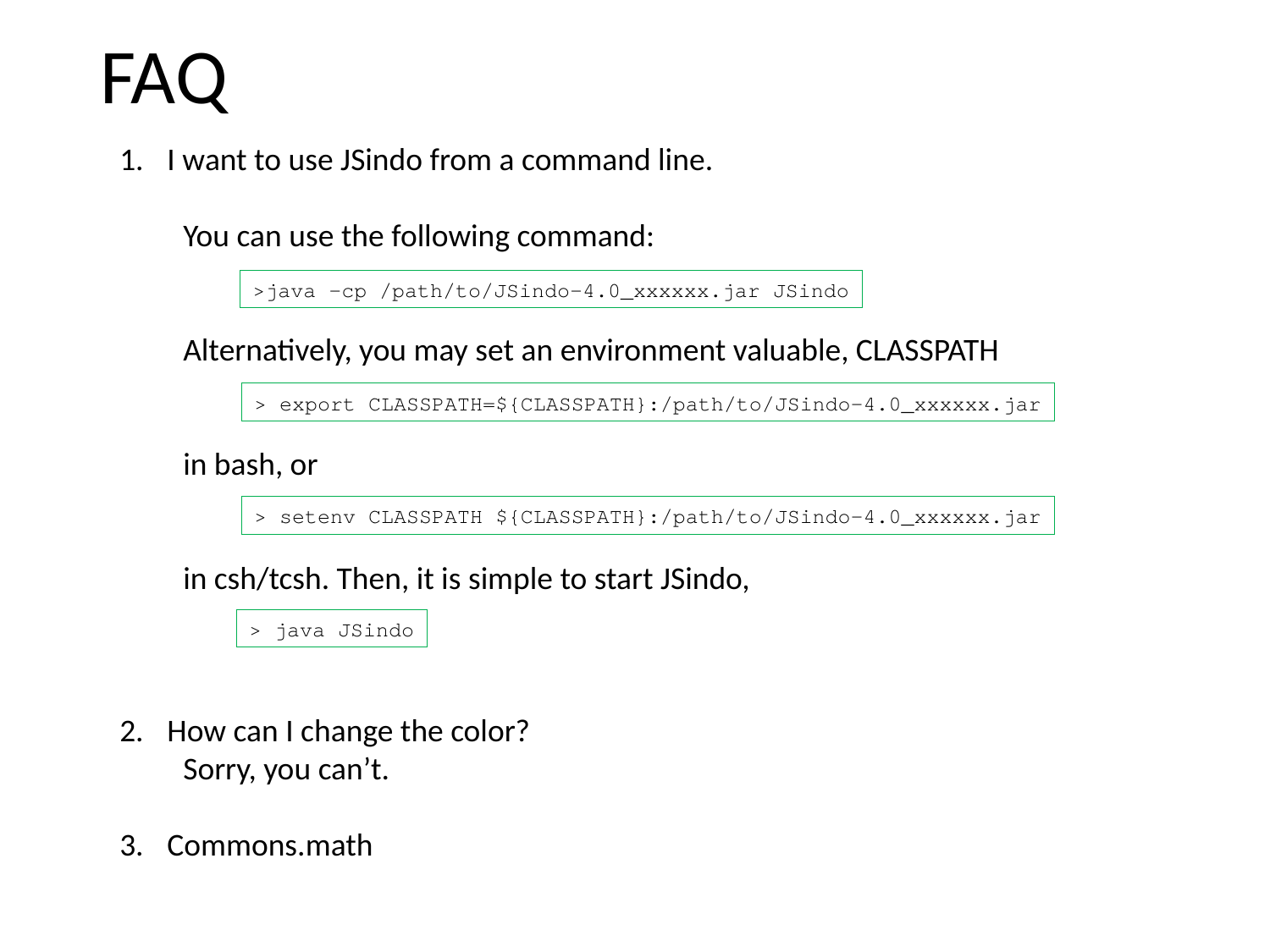

# FAQ
I want to use JSindo from a command line.

You can use the following command:

Alternatively, you may set an environment valuable, CLASSPATH

in bash, or

in csh/tcsh. Then, it is simple to start JSindo,

How can I change the color?
Sorry, you can’t.

Commons.math
>java –cp /path/to/JSindo-4.0_xxxxxx.jar JSindo
> export CLASSPATH=${CLASSPATH}:/path/to/JSindo-4.0_xxxxxx.jar
> setenv CLASSPATH ${CLASSPATH}:/path/to/JSindo-4.0_xxxxxx.jar
> java JSindo